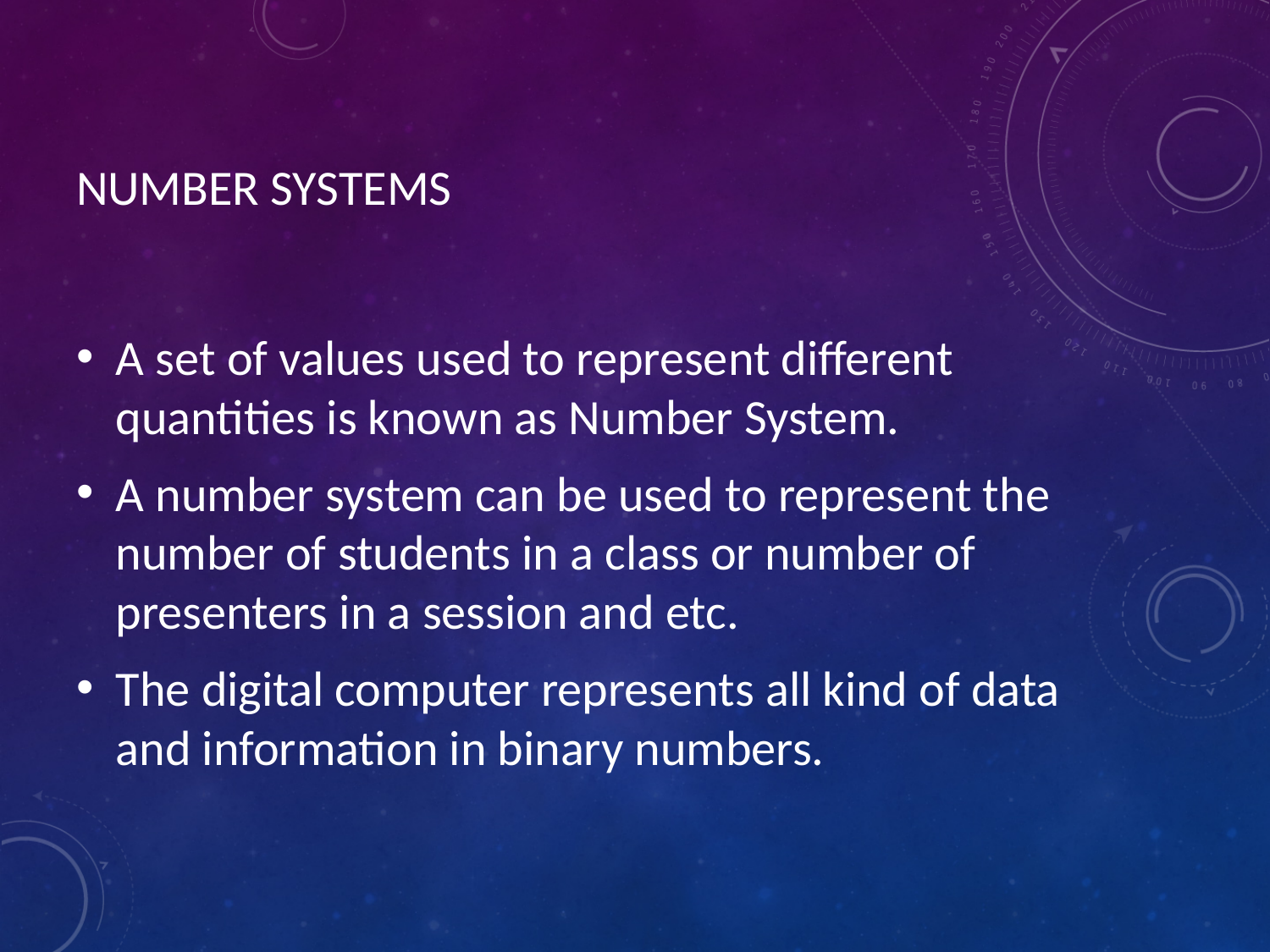

# NUMBER SYSTEMS
A set of values used to represent different quantities is known as Number System.
A number system can be used to represent the number of students in a class or number of presenters in a session and etc.
The digital computer represents all kind of data and information in binary numbers.